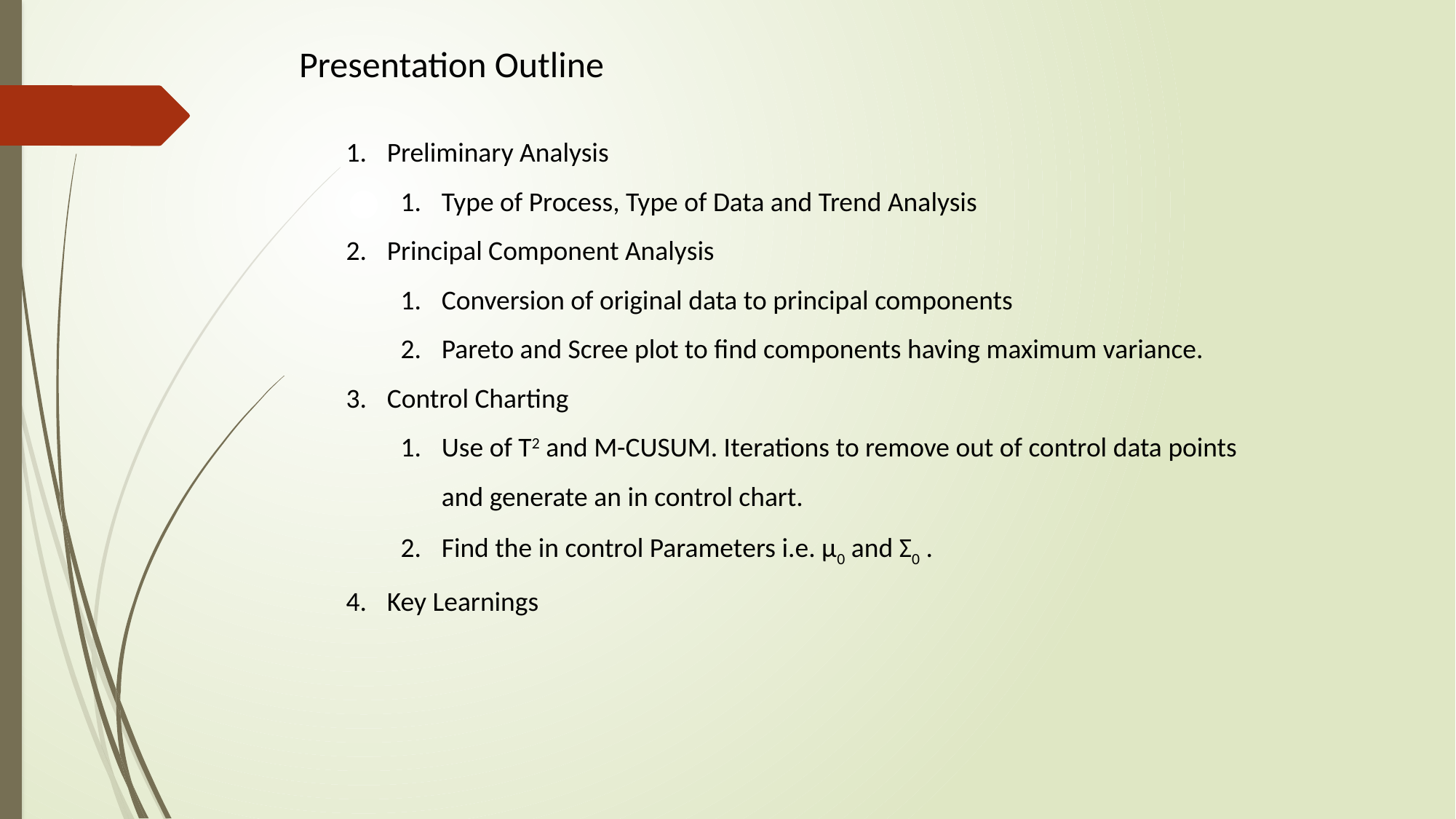

Presentation Outline
Preliminary Analysis
Type of Process, Type of Data and Trend Analysis
Principal Component Analysis
Conversion of original data to principal components
Pareto and Scree plot to find components having maximum variance.
Control Charting
Use of T2 and M-CUSUM. Iterations to remove out of control data points and generate an in control chart.
Find the in control Parameters i.e. µ0 and Σ0 .
Key Learnings